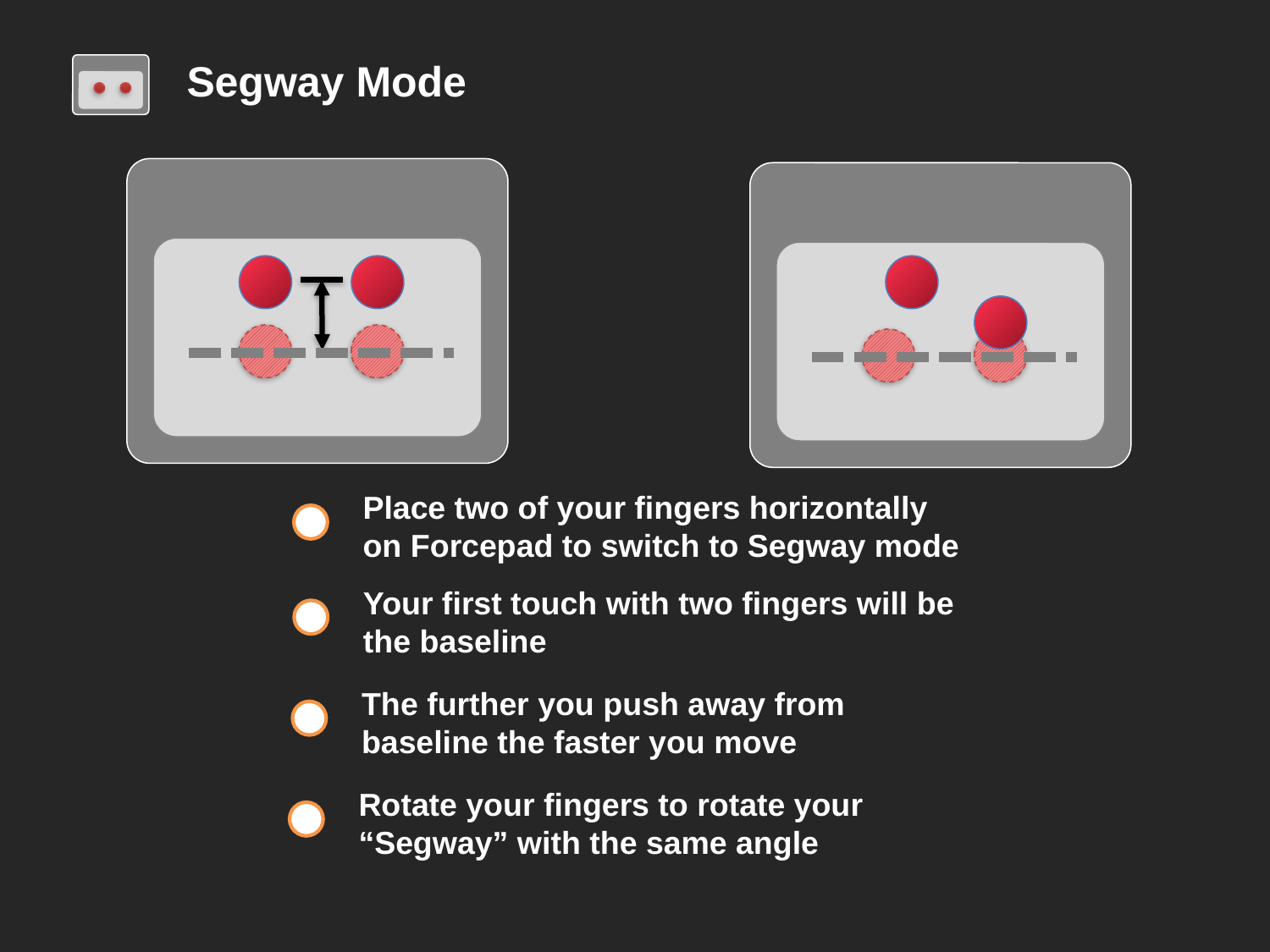

Segway Mode

Place two of your fingers horizontally on Forcepad to switch to Segway mode

Your first touch with two fingers will be the baseline

The further you push away from baseline the faster you move

Rotate your fingers to rotate your “Segway” with the same angle